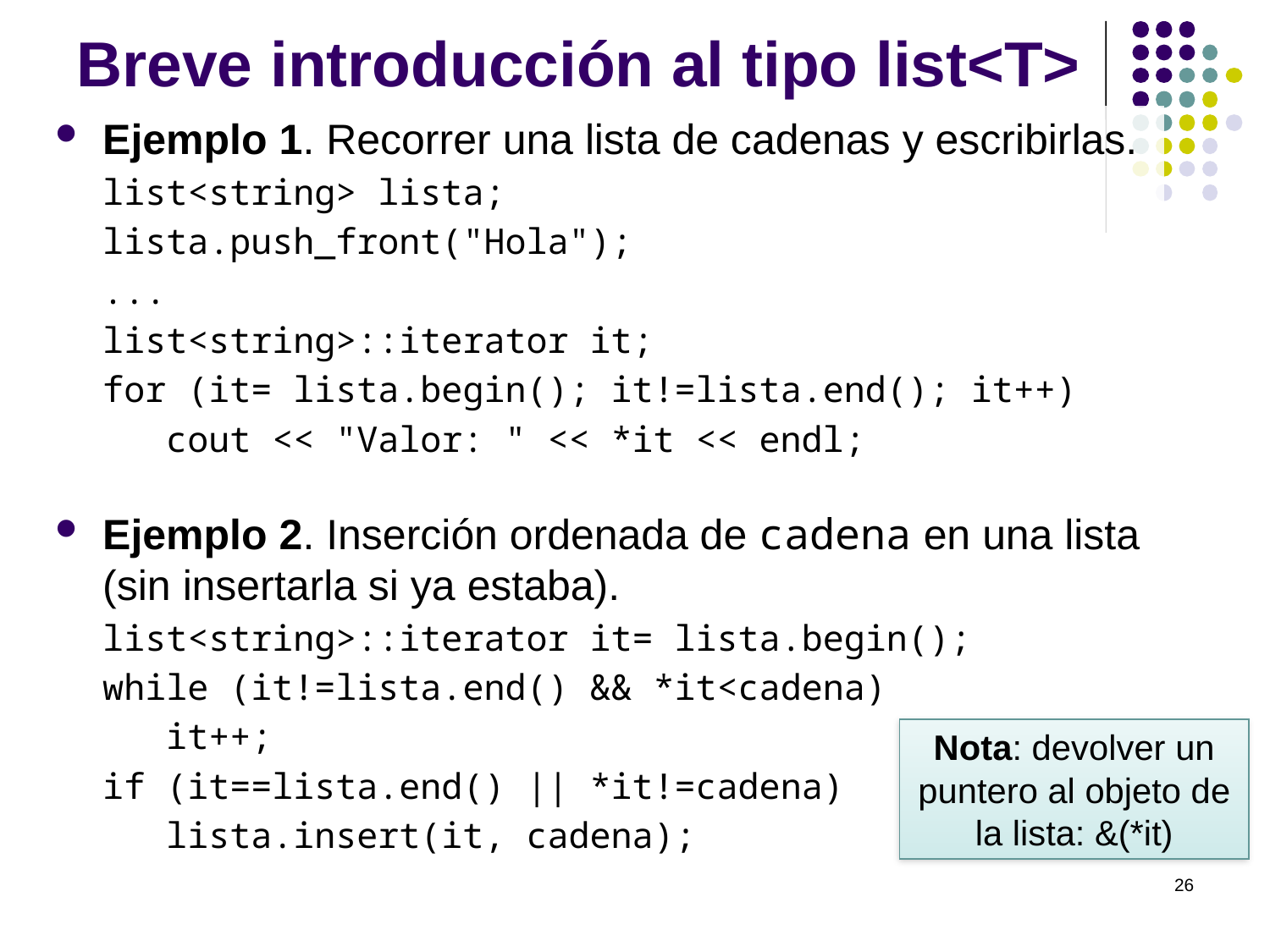

# Breve introducción al tipo list<T>
Ejemplo 1. Recorrer una lista de cadenas y escribirlas.
list<string> lista;
lista.push_front("Hola");
...
list<string>::iterator it;
for (it= lista.begin(); it!=lista.end(); it++)
   cout << "Valor: " << *it << endl;

Ejemplo 2. Inserción ordenada de cadena en una lista (sin insertarla si ya estaba).
list<string>::iterator it= lista.begin();
while (it!=lista.end() && *it<cadena)
   it++;
if (it==lista.end() || *it!=cadena)
   lista.insert(it, cadena);
Nota: devolver un puntero al objeto de la lista: &(*it)
26